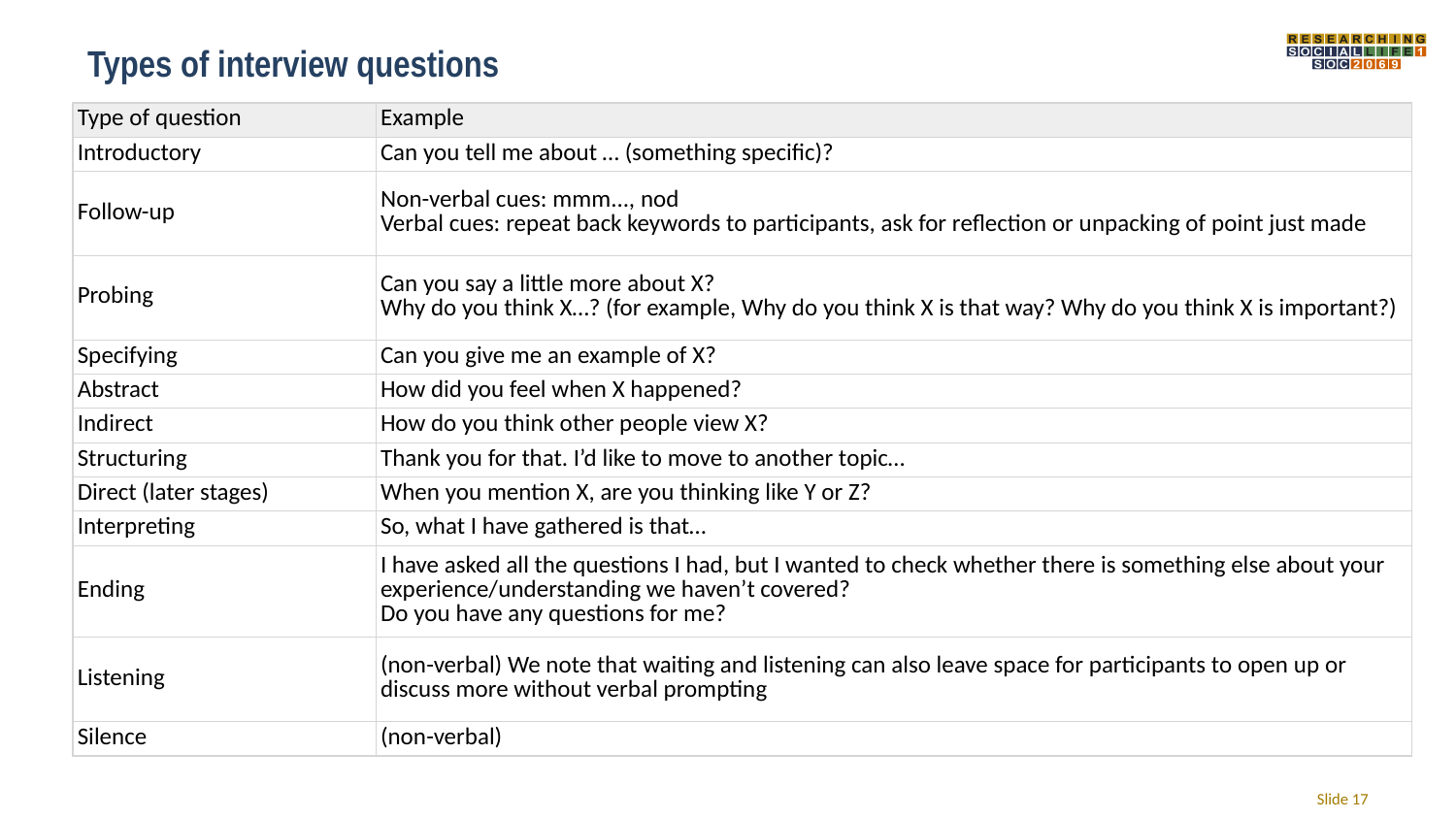

# Types of interview questions
| Type of question | Example |
| --- | --- |
| Introductory | Can you tell me about … (something specific)? |
| Follow-up | Non-verbal cues: mmm..., nod Verbal cues: repeat back keywords to participants, ask for reflection or unpacking of point just made |
| Probing | Can you say a little more about X? Why do you think X…? (for example, Why do you think X is that way? Why do you think X is important?) |
| Specifying | Can you give me an example of X? |
| Abstract | How did you feel when X happened? |
| Indirect | How do you think other people view X? |
| Structuring | Thank you for that. I’d like to move to another topic… |
| Direct (later stages) | When you mention X, are you thinking like Y or Z? |
| Interpreting | So, what I have gathered is that… |
| Ending | I have asked all the questions I had, but I wanted to check whether there is something else about your experience/understanding we haven’t covered? Do you have any questions for me? |
| Listening | (non-verbal) We note that waiting and listening can also leave space for participants to open up or discuss more without verbal prompting |
| Silence | (non-verbal) |
Slide 17